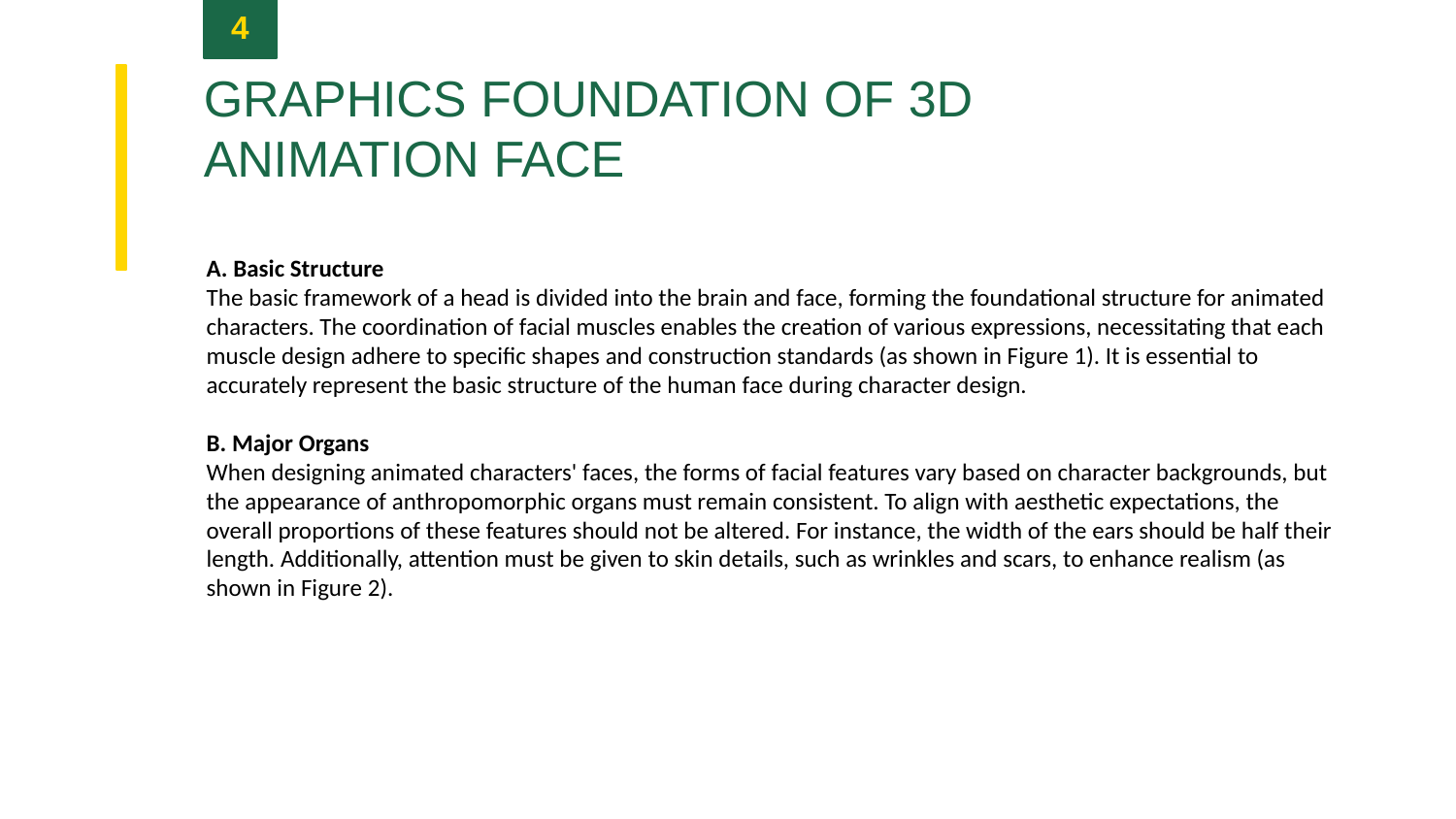

4

Graphics foundation of 3D animation face

A. Basic Structure
The basic framework of a head is divided into the brain and face, forming the foundational structure for animated characters. The coordination of facial muscles enables the creation of various expressions, necessitating that each muscle design adhere to specific shapes and construction standards (as shown in Figure 1). It is essential to accurately represent the basic structure of the human face during character design.

B. Major Organs
When designing animated characters' faces, the forms of facial features vary based on character backgrounds, but the appearance of anthropomorphic organs must remain consistent. To align with aesthetic expectations, the overall proportions of these features should not be altered. For instance, the width of the ears should be half their length. Additionally, attention must be given to skin details, such as wrinkles and scars, to enhance realism (as shown in Figure 2).